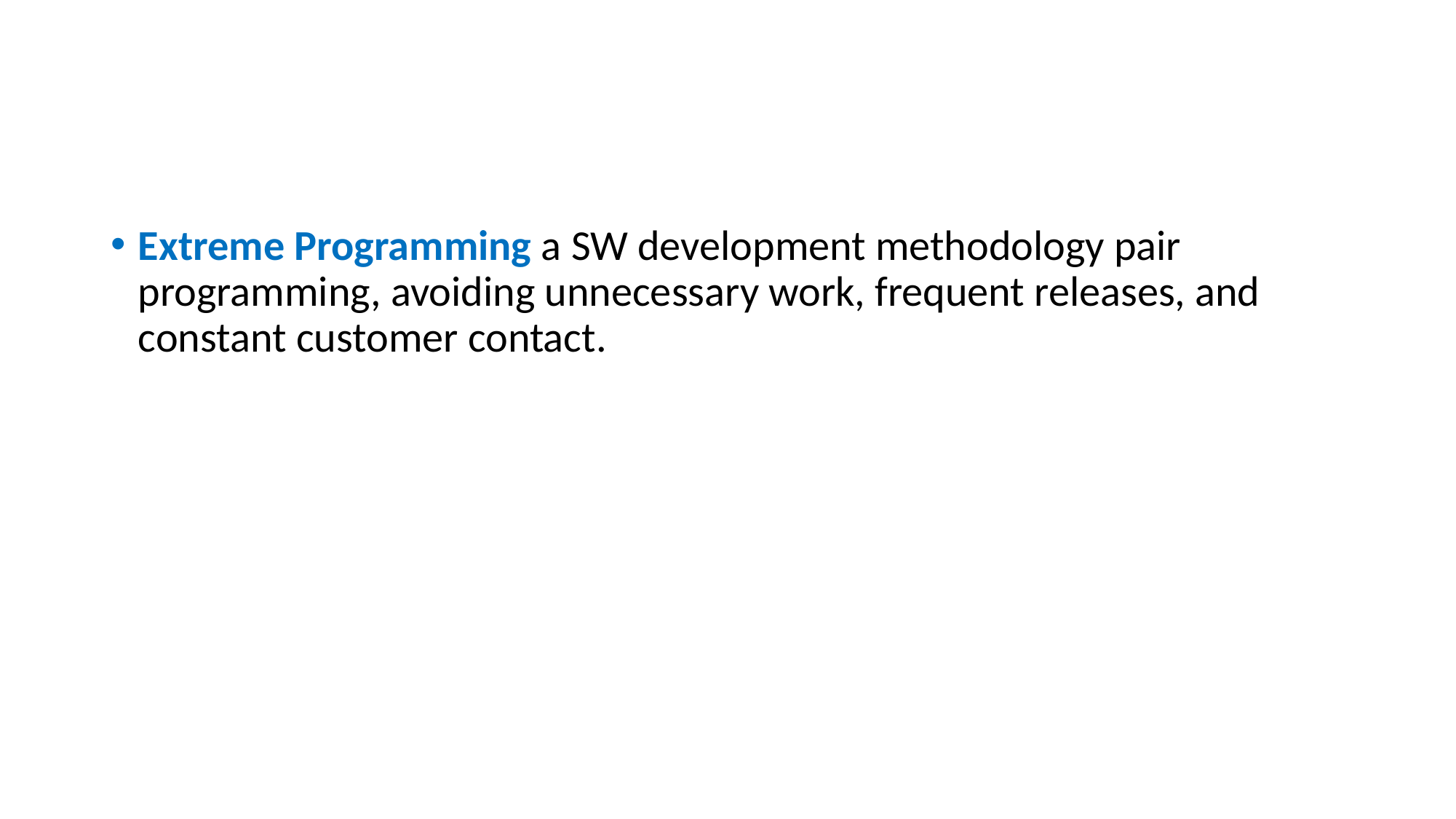

#
Extreme Programming a SW development methodology pair programming, avoiding unnecessary work, frequent releases, and constant customer contact.